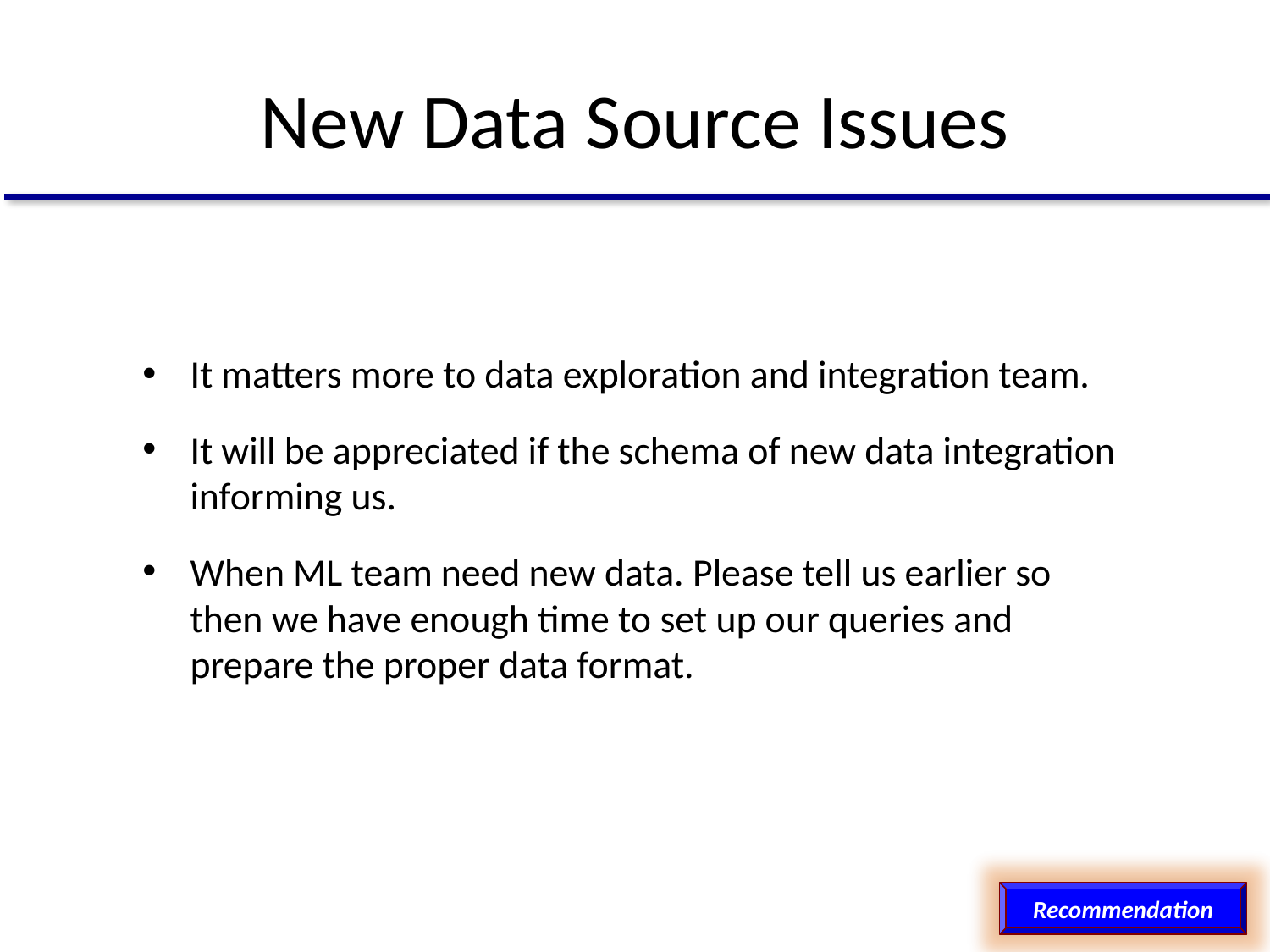

# New Data Source Issues
It matters more to data exploration and integration team.
It will be appreciated if the schema of new data integration informing us.
When ML team need new data. Please tell us earlier so then we have enough time to set up our queries and prepare the proper data format.
Recommendation